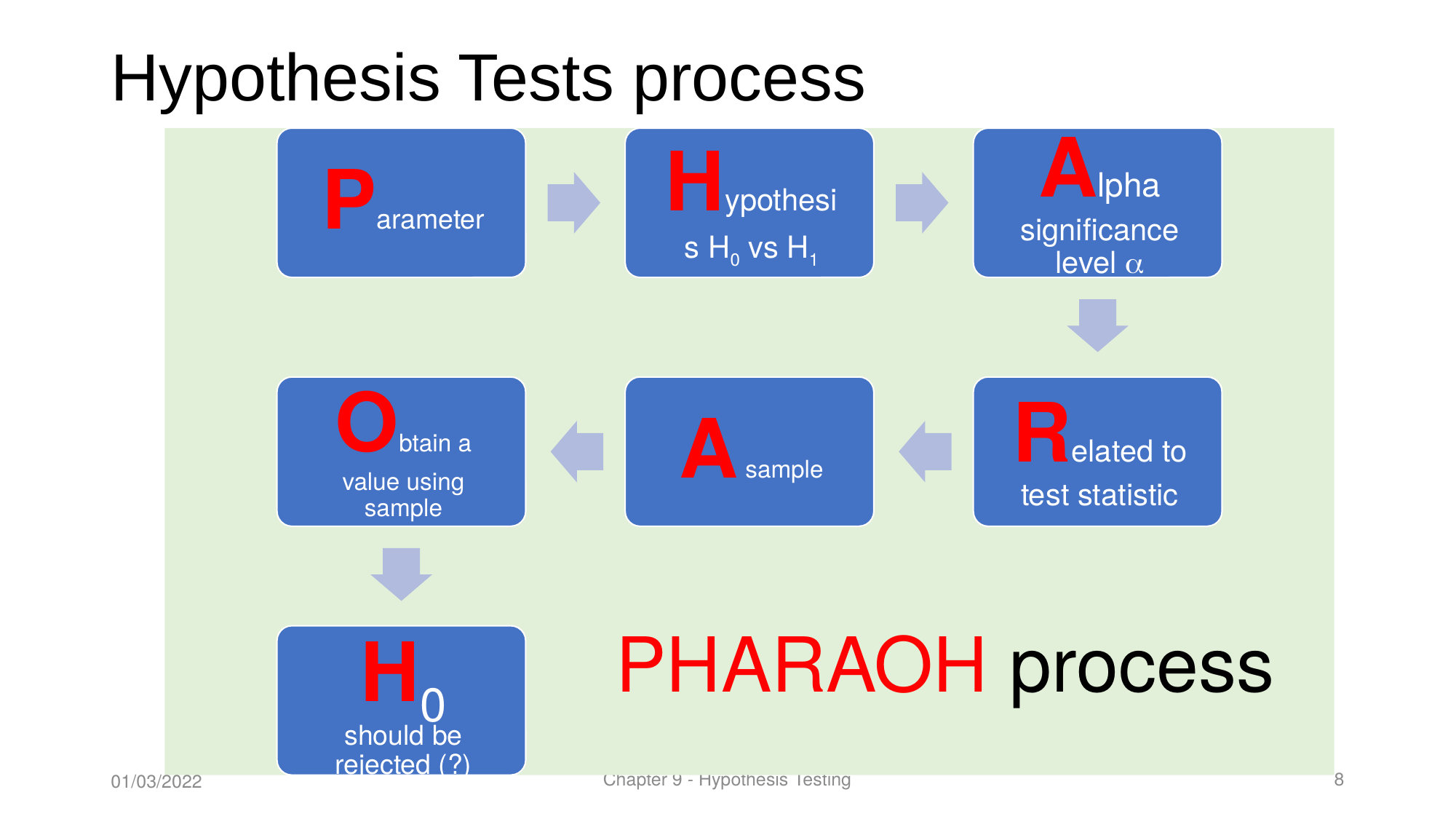

# Hypothesis Tests process
Parameter

Hypothesis H0 vs H1

Alpha significance level α

Related to test statistic

A sample

Obtain a value using sample

H0 should be rejected (?)
PHARAOH process
01/03/2022
Chapter 9 - Hypothesis Testing
8